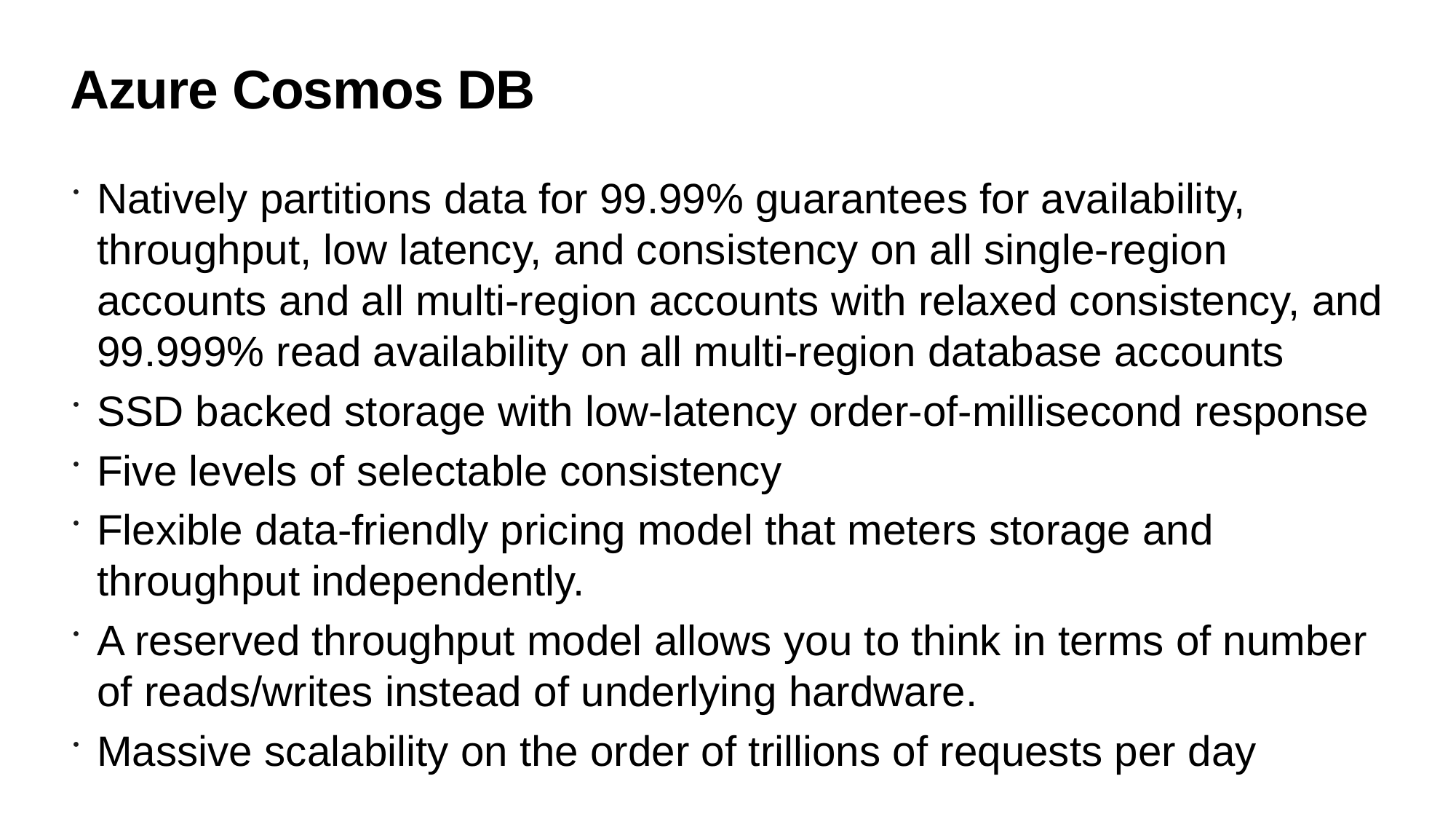

# Azure Cosmos DB
Natively partitions data for 99.99% guarantees for availability, throughput, low latency, and consistency on all single-region accounts and all multi-region accounts with relaxed consistency, and 99.999% read availability on all multi-region database accounts
SSD backed storage with low-latency order-of-millisecond response
Five levels of selectable consistency
Flexible data-friendly pricing model that meters storage and throughput independently.
A reserved throughput model allows you to think in terms of number of reads/writes instead of underlying hardware.
Massive scalability on the order of trillions of requests per day